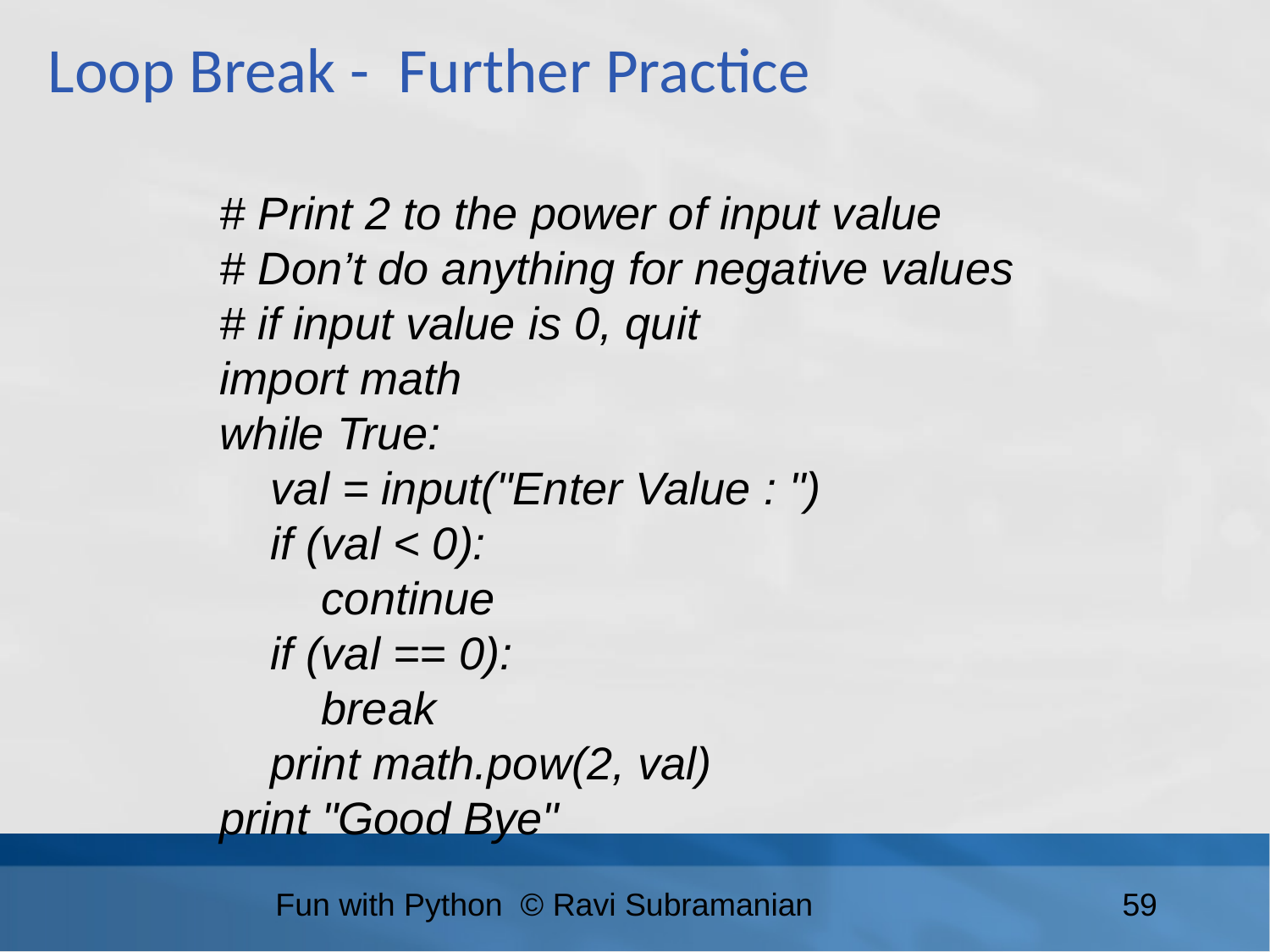

Loop Break -  Further Practice
# Print 2 to the power of input value
# Don’t do anything for negative values
# if input value is 0, quit
import math
while True:
    val = input("Enter Value : ")
    if (val < 0):
        continue
    if (val == 0):
        break
    print math.pow(2, val)
print "Good Bye"